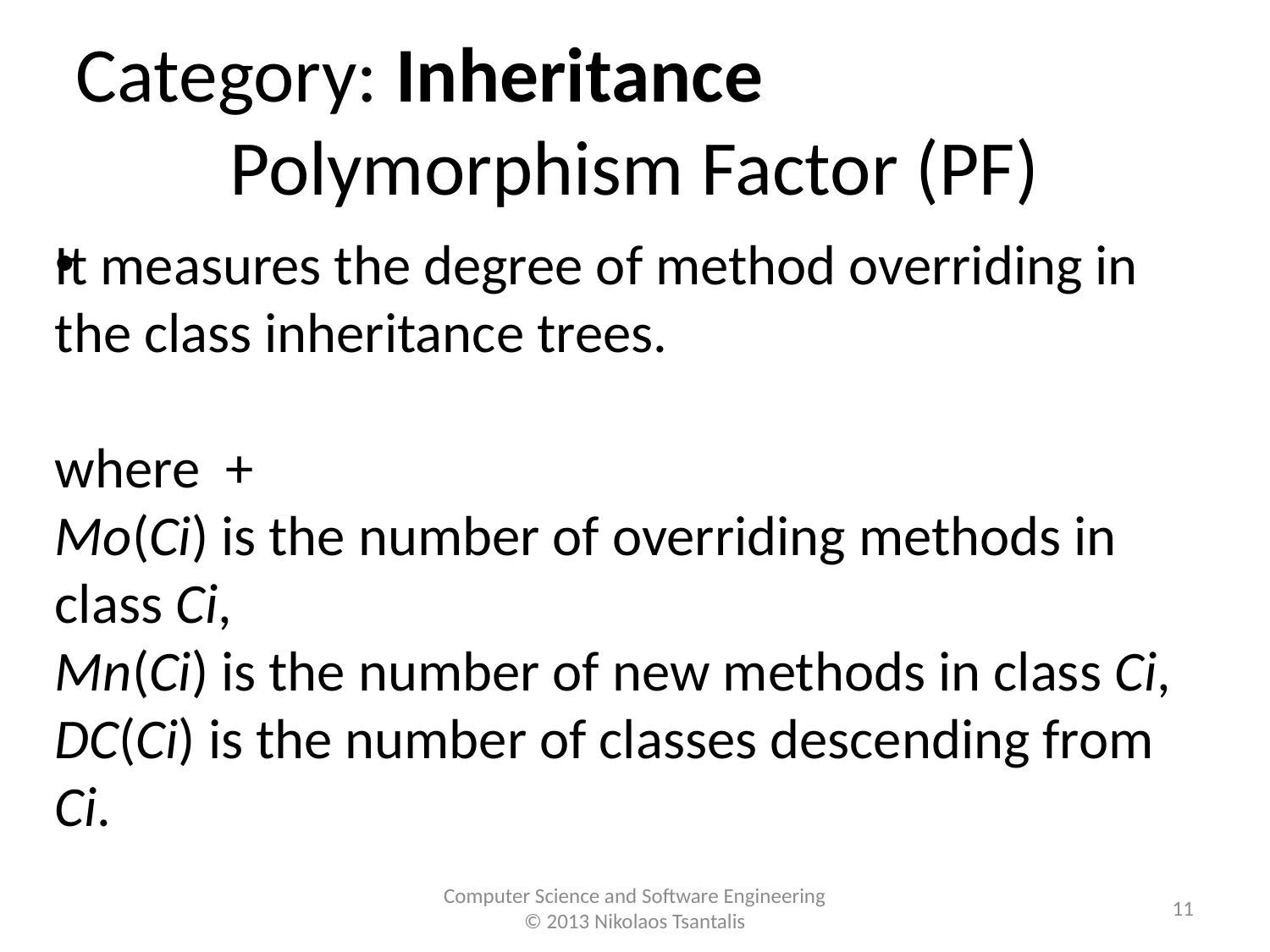

Category: Inheritance
Polymorphism Factor (PF)
It measures the degree of method overriding in the class inheritance trees.

where  +
Mo(Ci) is the number of overriding methods in class Ci,
Mn(Ci) is the number of new methods in class Ci,
DC(Ci) is the number of classes descending from Ci.

11